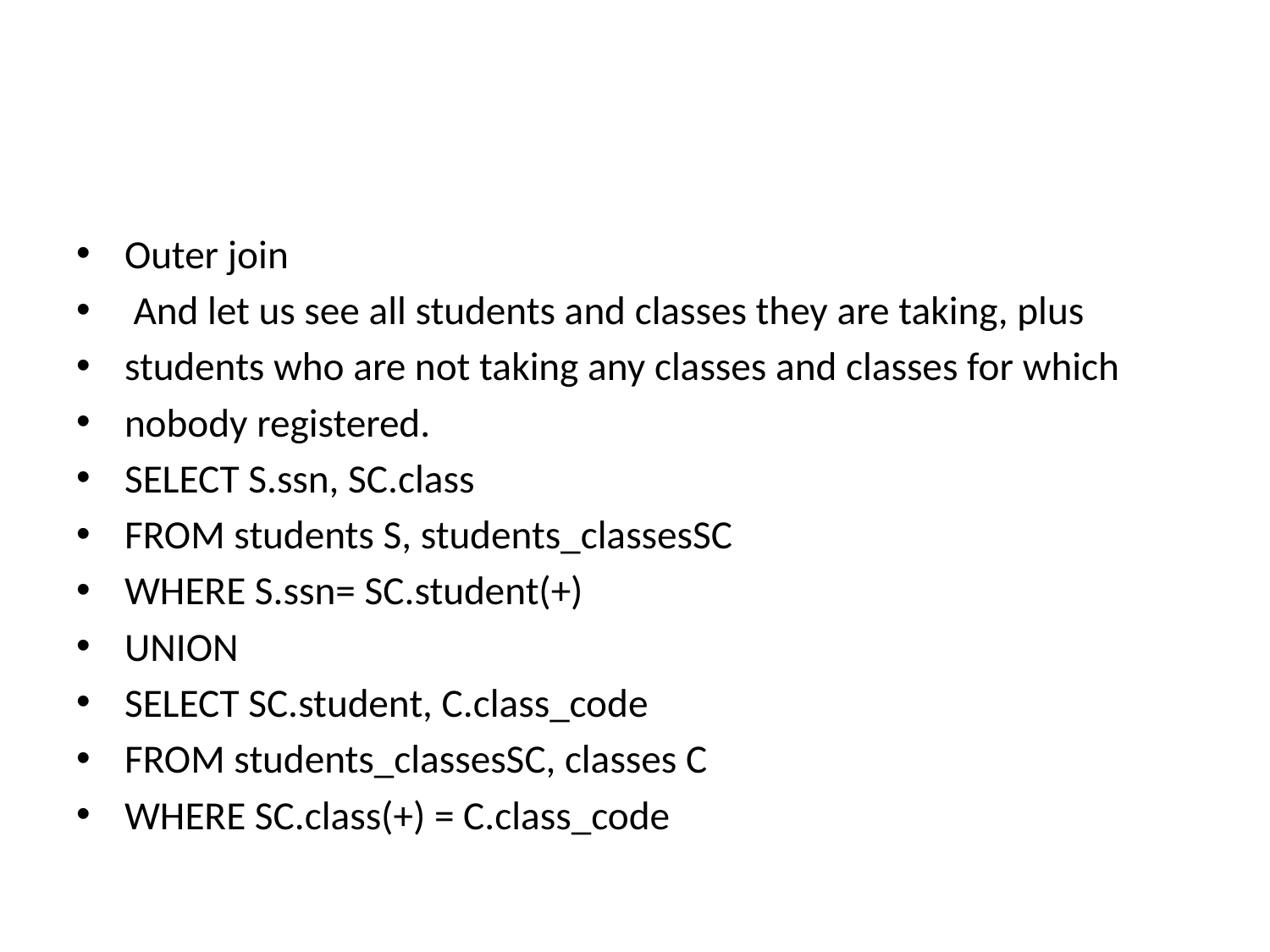

#
Outer join
 And let us see all students and classes they are taking, plus
students who are not taking any classes and classes for which
nobody registered.
SELECT S.ssn, SC.class
FROM students S, students_classesSC
WHERE S.ssn= SC.student(+)
UNION
SELECT SC.student, C.class_code
FROM students_classesSC, classes C
WHERE SC.class(+) = C.class_code